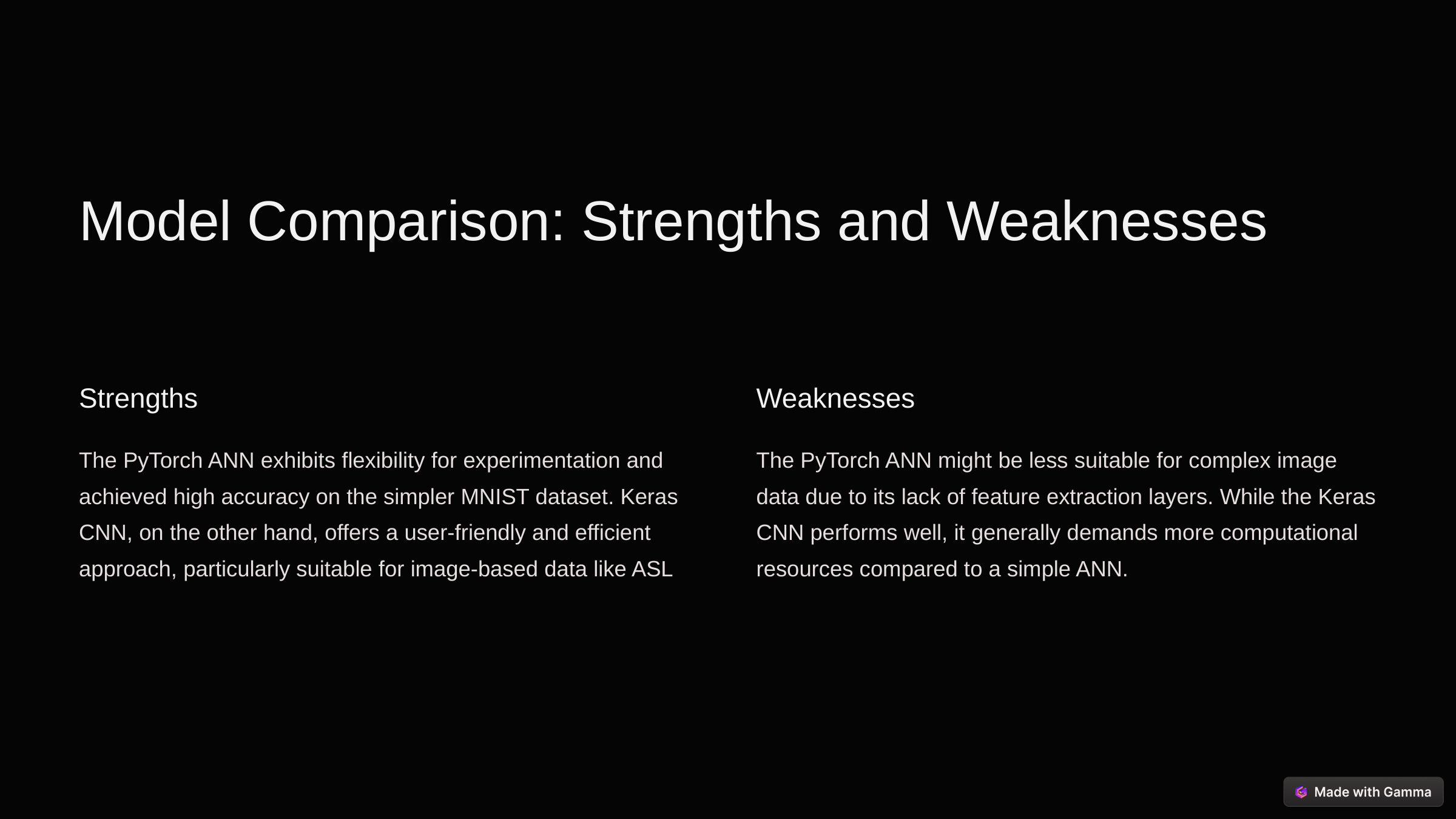

Model Comparison: Strengths and Weaknesses
Strengths
Weaknesses
The PyTorch ANN exhibits flexibility for experimentation and achieved high accuracy on the simpler MNIST dataset. Keras CNN, on the other hand, offers a user-friendly and efficient approach, particularly suitable for image-based data like ASL
The PyTorch ANN might be less suitable for complex image data due to its lack of feature extraction layers. While the Keras CNN performs well, it generally demands more computational resources compared to a simple ANN.